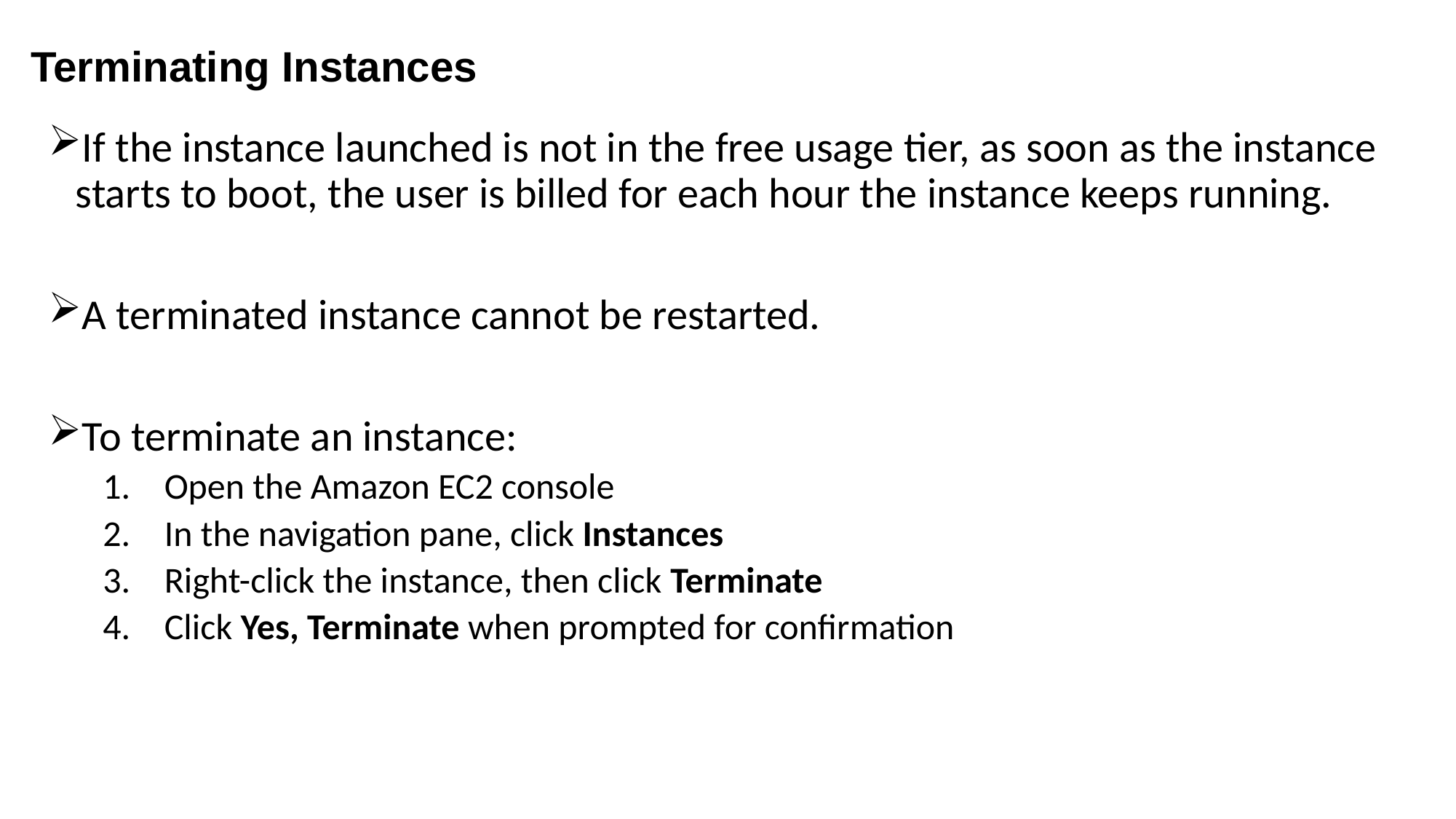

# Terminating Instances
If the instance launched is not in the free usage tier, as soon as the instance starts to boot, the user is billed for each hour the instance keeps running.

A terminated instance cannot be restarted.

To terminate an instance:
Open the Amazon EC2 console
In the navigation pane, click Instances
Right-click the instance, then click Terminate
Click Yes, Terminate when prompted for confirmation